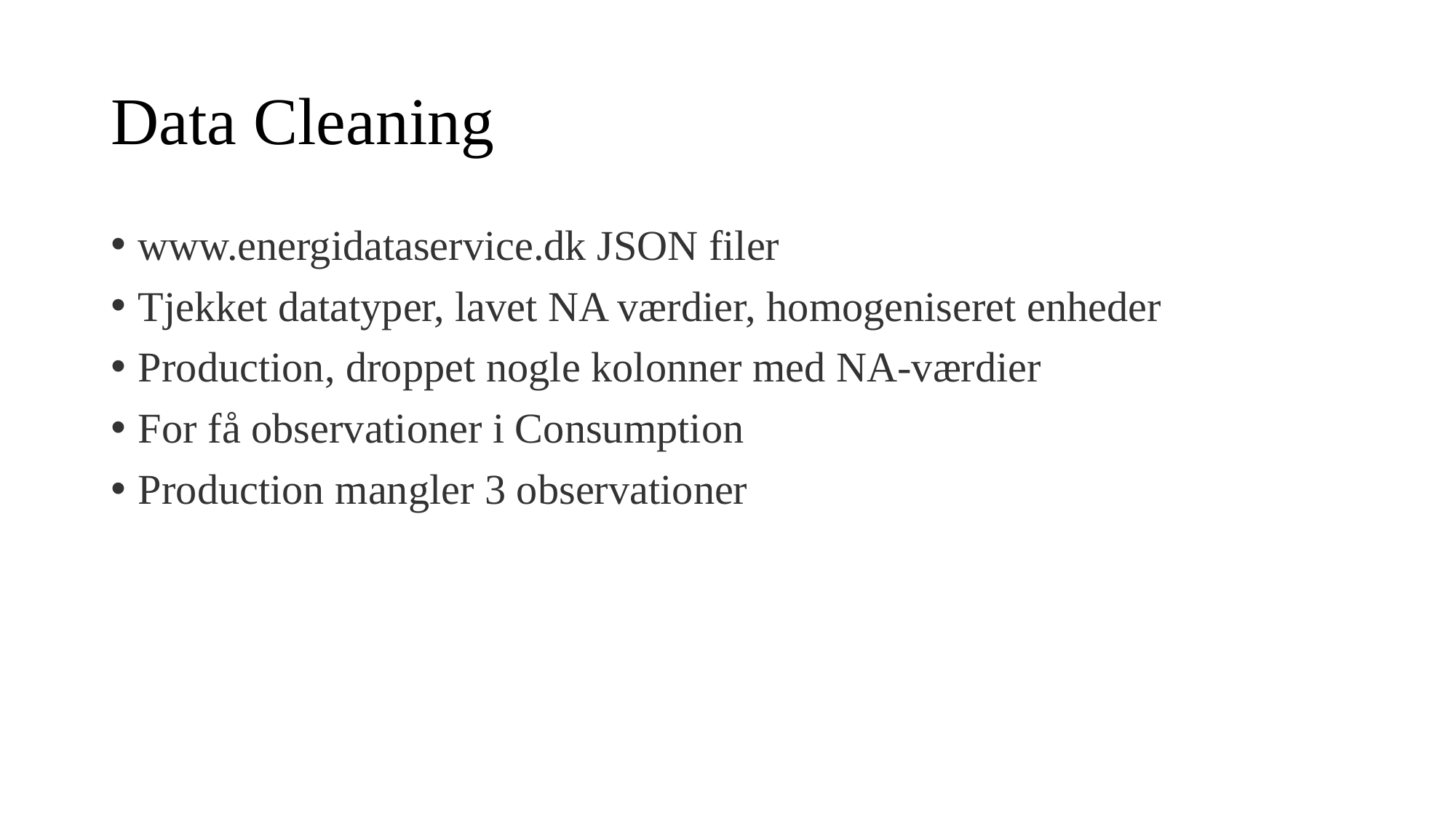

# Data Cleaning
www.energidataservice.dk JSON filer
Tjekket datatyper, lavet NA værdier, homogeniseret enheder
Production, droppet nogle kolonner med NA-værdier
For få observationer i Consumption
Production mangler 3 observationer